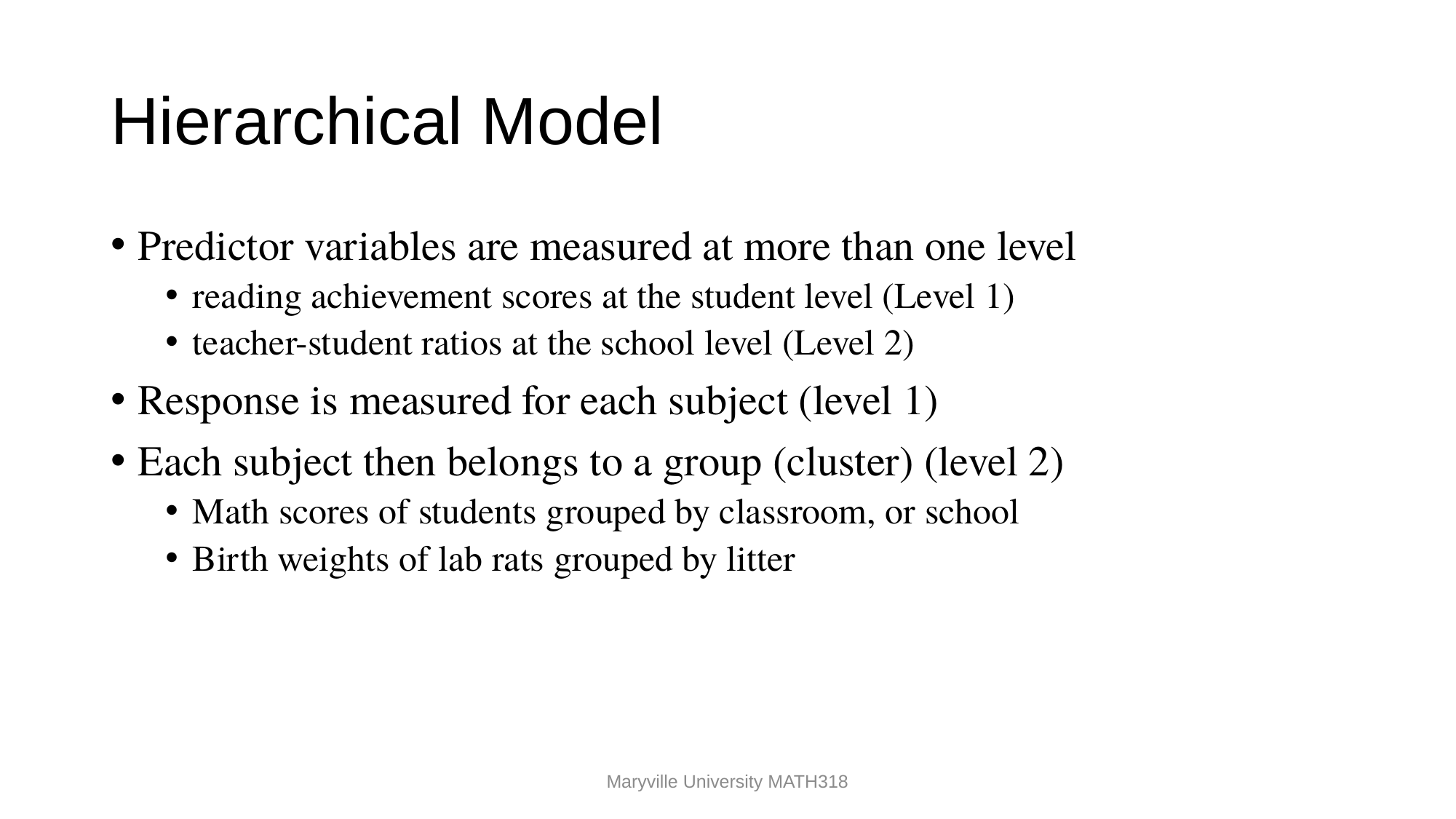

# Hierarchical Model
Predictor variables are measured at more than one level
reading achievement scores at the student level (Level 1)
teacher-student ratios at the school level (Level 2)
Response is measured for each subject (level 1)
Each subject then belongs to a group (cluster) (level 2)
Math scores of students grouped by classroom, or school
Birth weights of lab rats grouped by litter
Maryville University MATH318